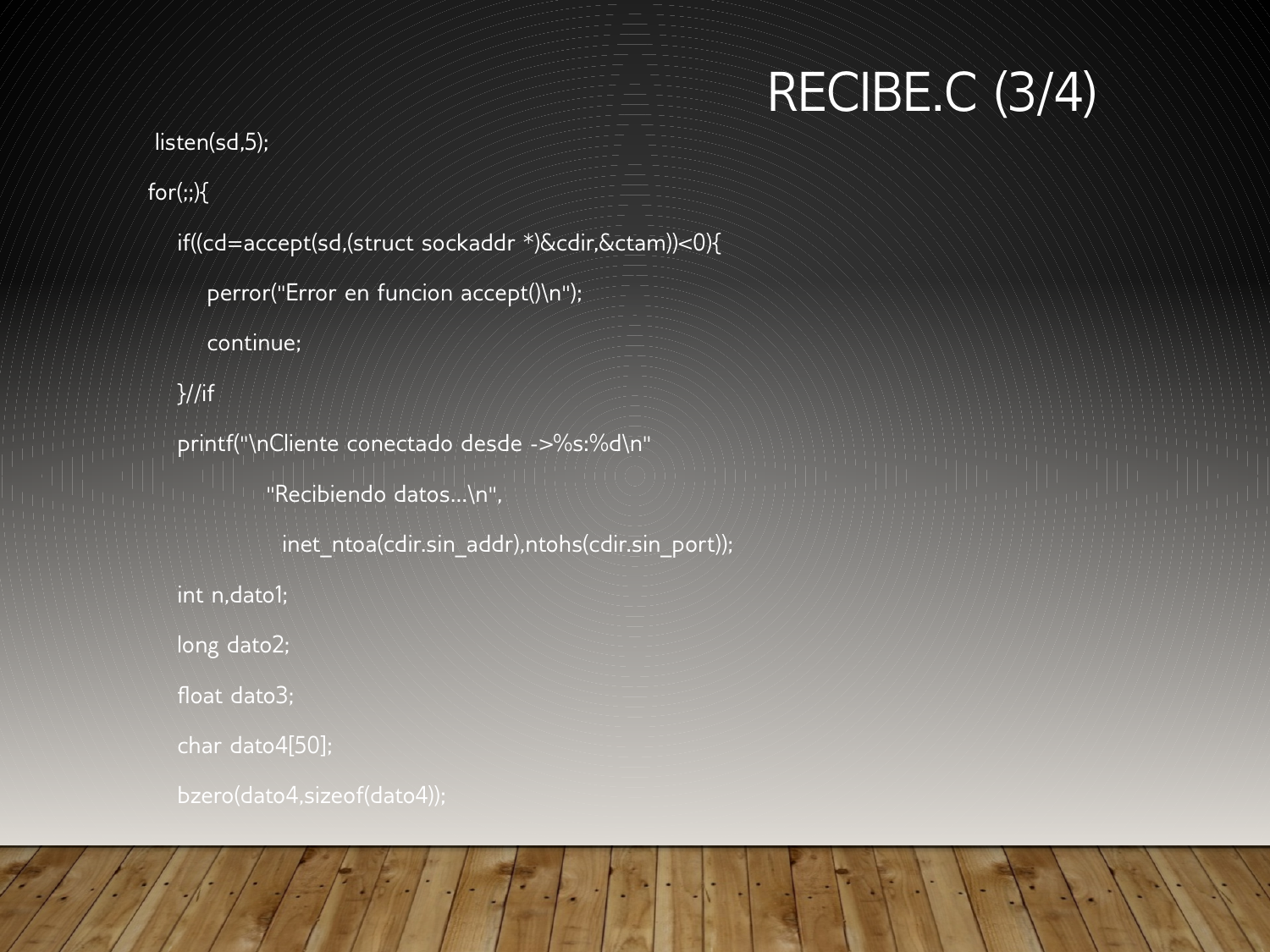

recibe.c (3/4)
 listen(sd,5);
for(;;){
    if((cd=accept(sd,(struct sockaddr *)&cdir,&ctam))<0){
        perror("Error en funcion accept()\n");
        continue;
    }//if
    printf("\nCliente conectado desde ->%s:%d\n"
                "Recibiendo datos...\n",
	 inet_ntoa(cdir.sin_addr),ntohs(cdir.sin_port));
    int n,dato1;
    long dato2;
    float dato3;
    char dato4[50];
    bzero(dato4,sizeof(dato4));